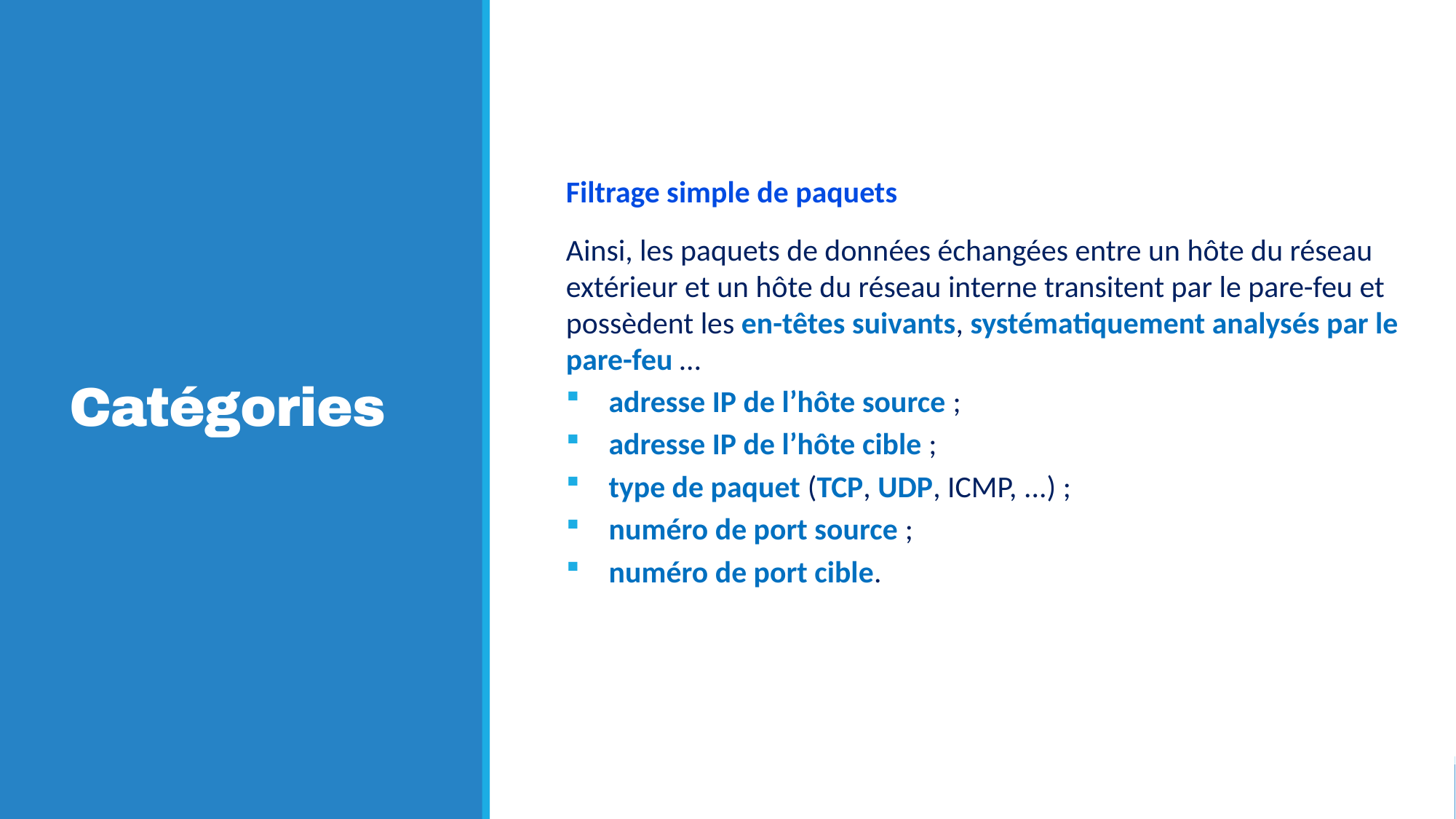

# Catégories
Filtrage simple de paquets
Ainsi, les paquets de données échangées entre un hôte du réseau extérieur et un hôte du réseau interne transitent par le pare-feu et possèdent les en-têtes suivants, systématiquement analysés par le pare-feu …
adresse IP de l’hôte source ;
adresse IP de l’hôte cible ;
type de paquet (TCP, UDP, ICMP, ...) ;
numéro de port source ;
numéro de port cible.